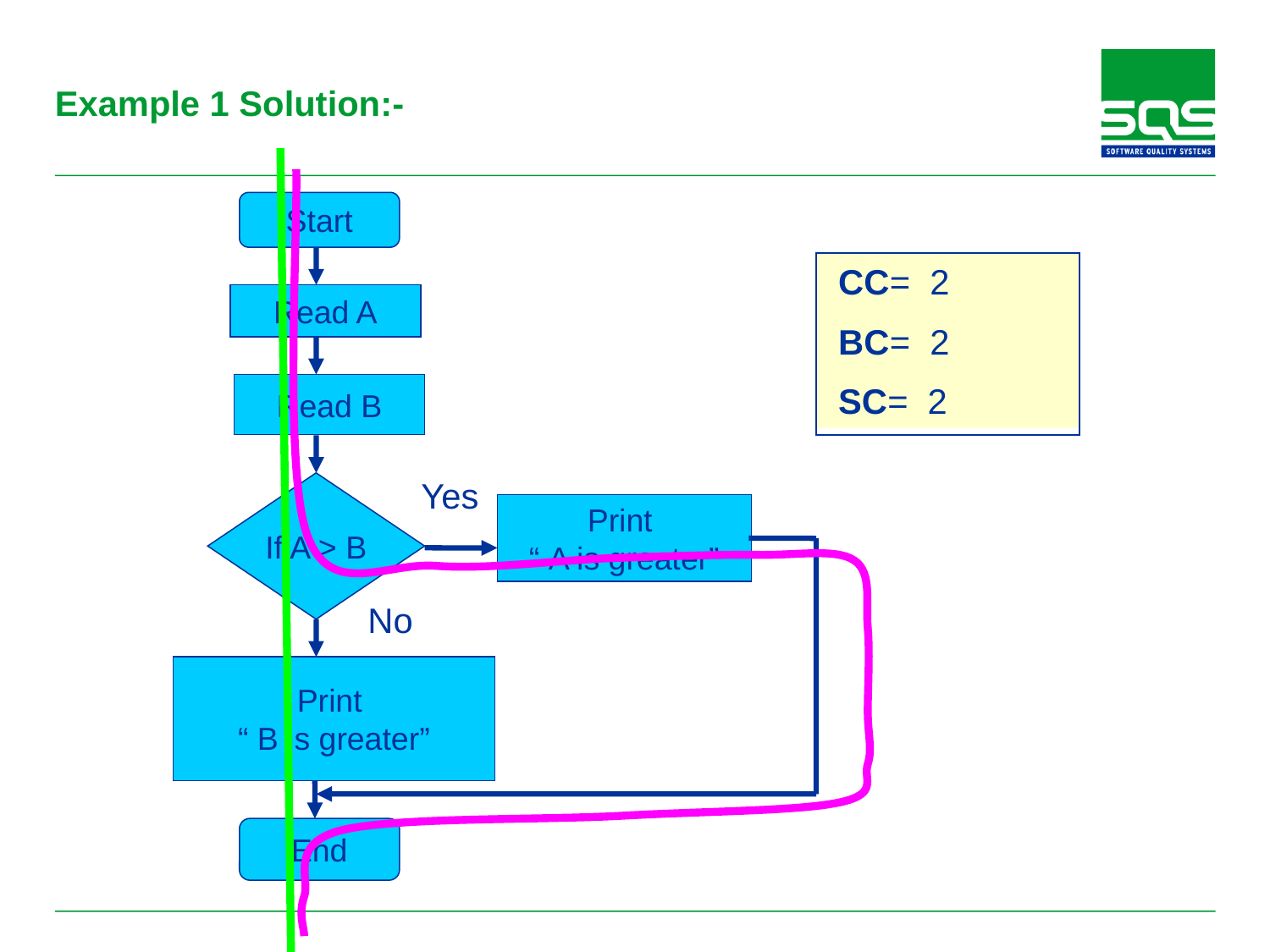

# Example 1 Solution:-

Start

Read A

Read B

Yes
If A > B
Print
“ A is greater”

No

Print
“ B is greater”

End
 CC=  2
 BC=  2
 SC=  2